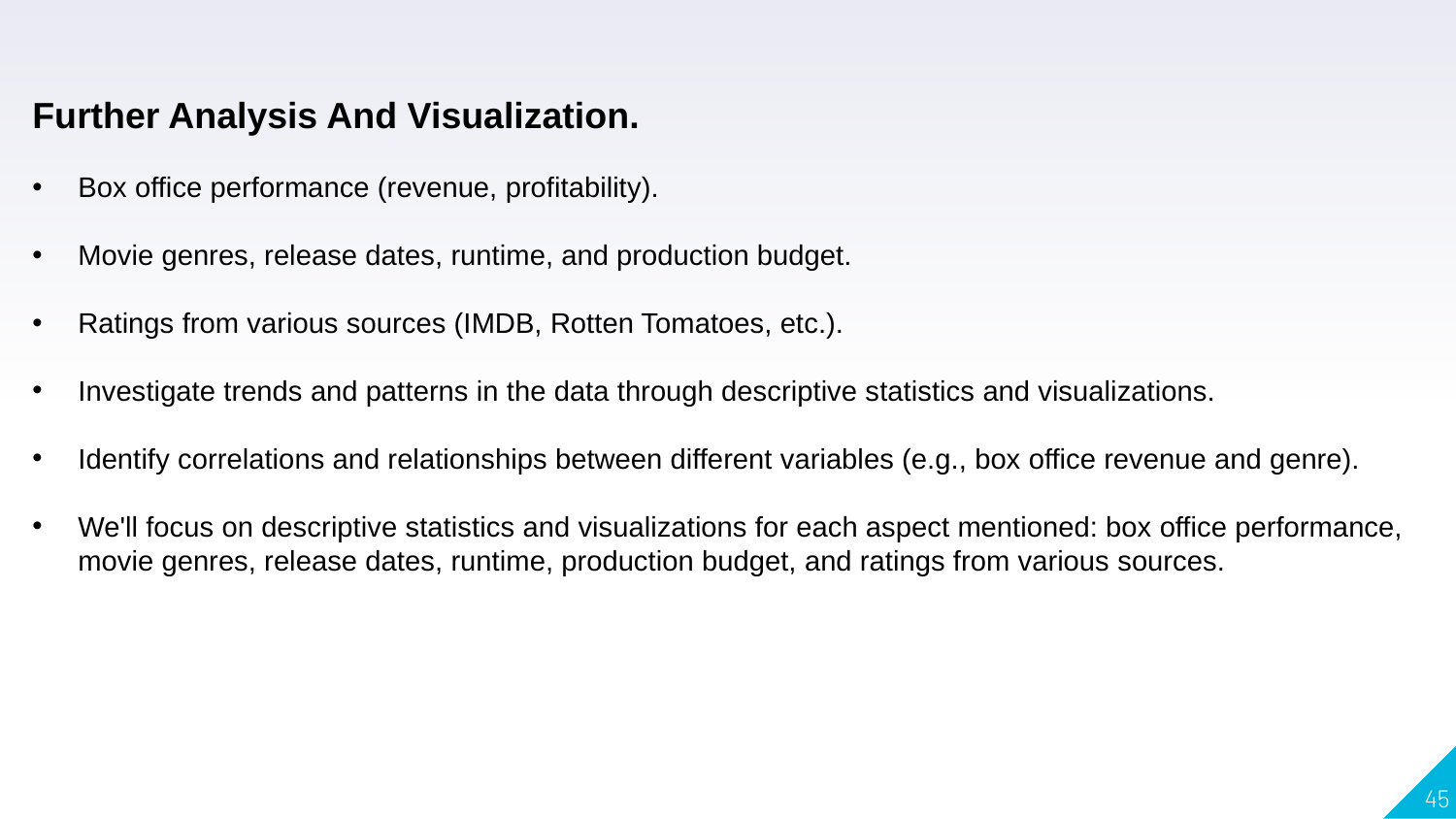

Further Analysis And Visualization.

Box office performance (revenue, profitability).

Movie genres, release dates, runtime, and production budget.

Ratings from various sources (IMDB, Rotten Tomatoes, etc.).

Investigate trends and patterns in the data through descriptive statistics and visualizations.

Identify correlations and relationships between different variables (e.g., box office revenue and genre).

We'll focus on descriptive statistics and visualizations for each aspect mentioned: box office performance, movie genres, release dates, runtime, production budget, and ratings from various sources.
45